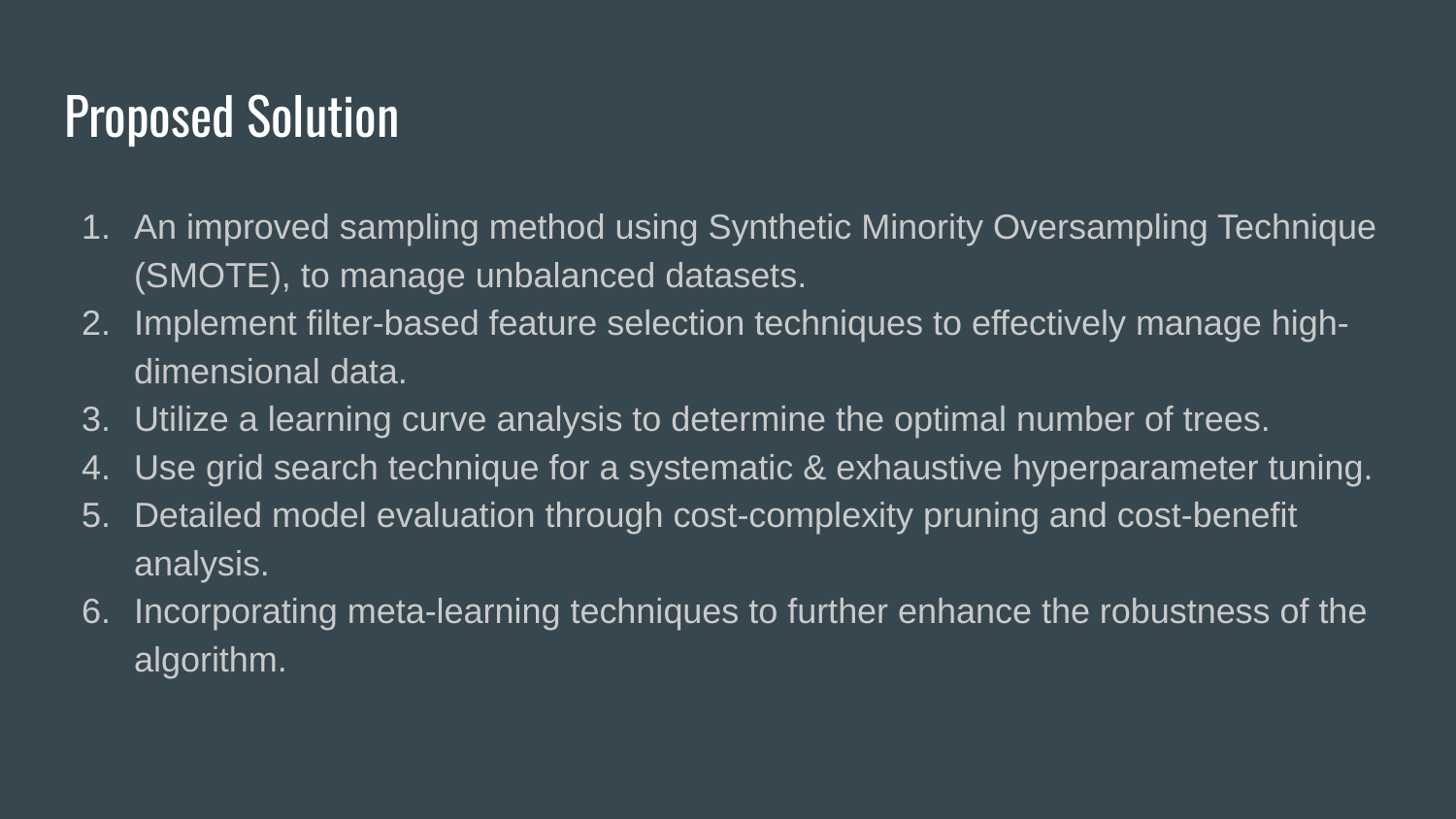

# Proposed Solution
An improved sampling method using Synthetic Minority Oversampling Technique (SMOTE), to manage unbalanced datasets.
Implement filter-based feature selection techniques to effectively manage high-dimensional data.
Utilize a learning curve analysis to determine the optimal number of trees.
Use grid search technique for a systematic & exhaustive hyperparameter tuning.
Detailed model evaluation through cost-complexity pruning and cost-benefit analysis.
Incorporating meta-learning techniques to further enhance the robustness of the algorithm.